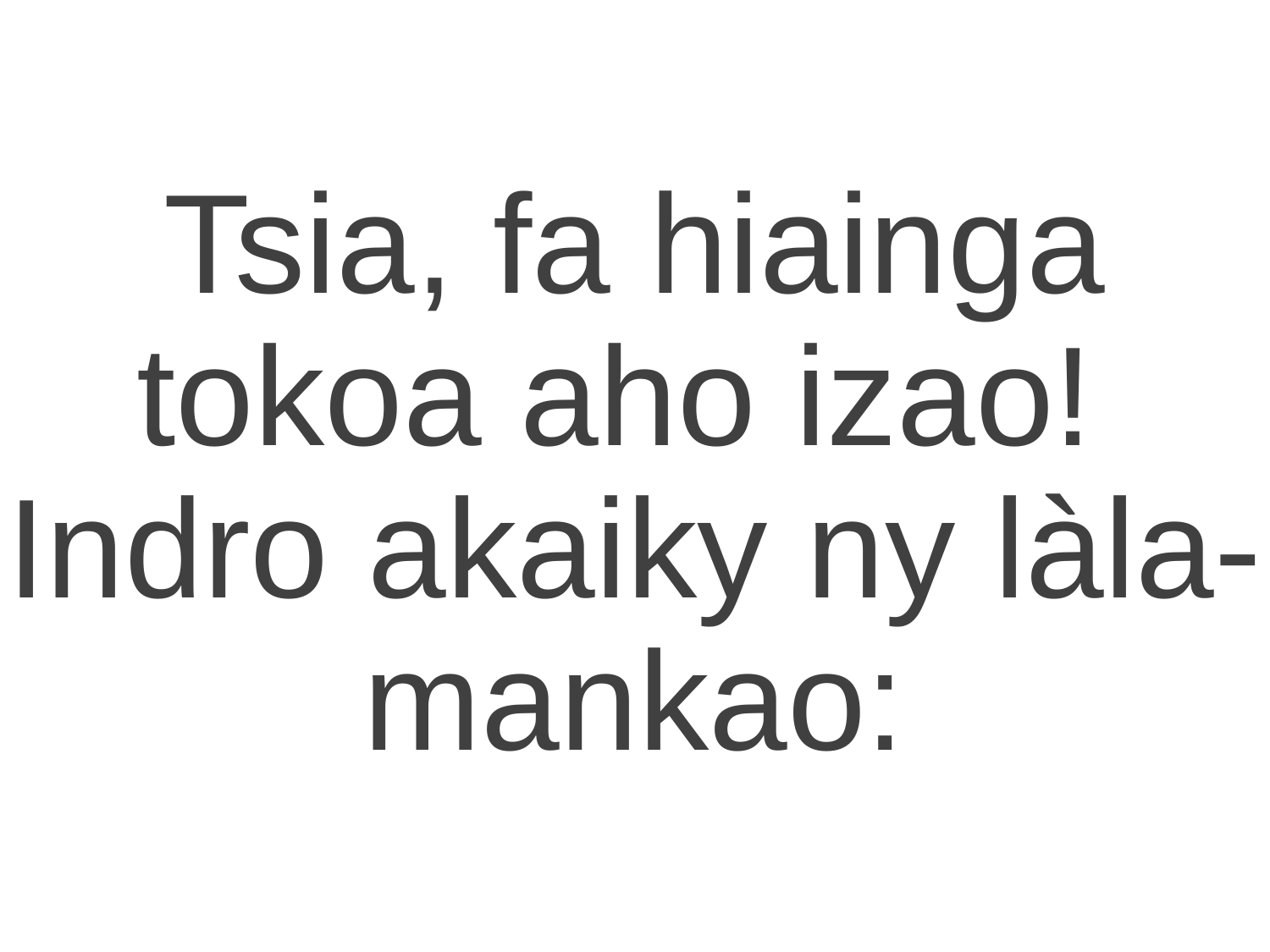

Tsia, fa hiainga tokoa aho izao!
Indro akaiky ny làla-mankao: